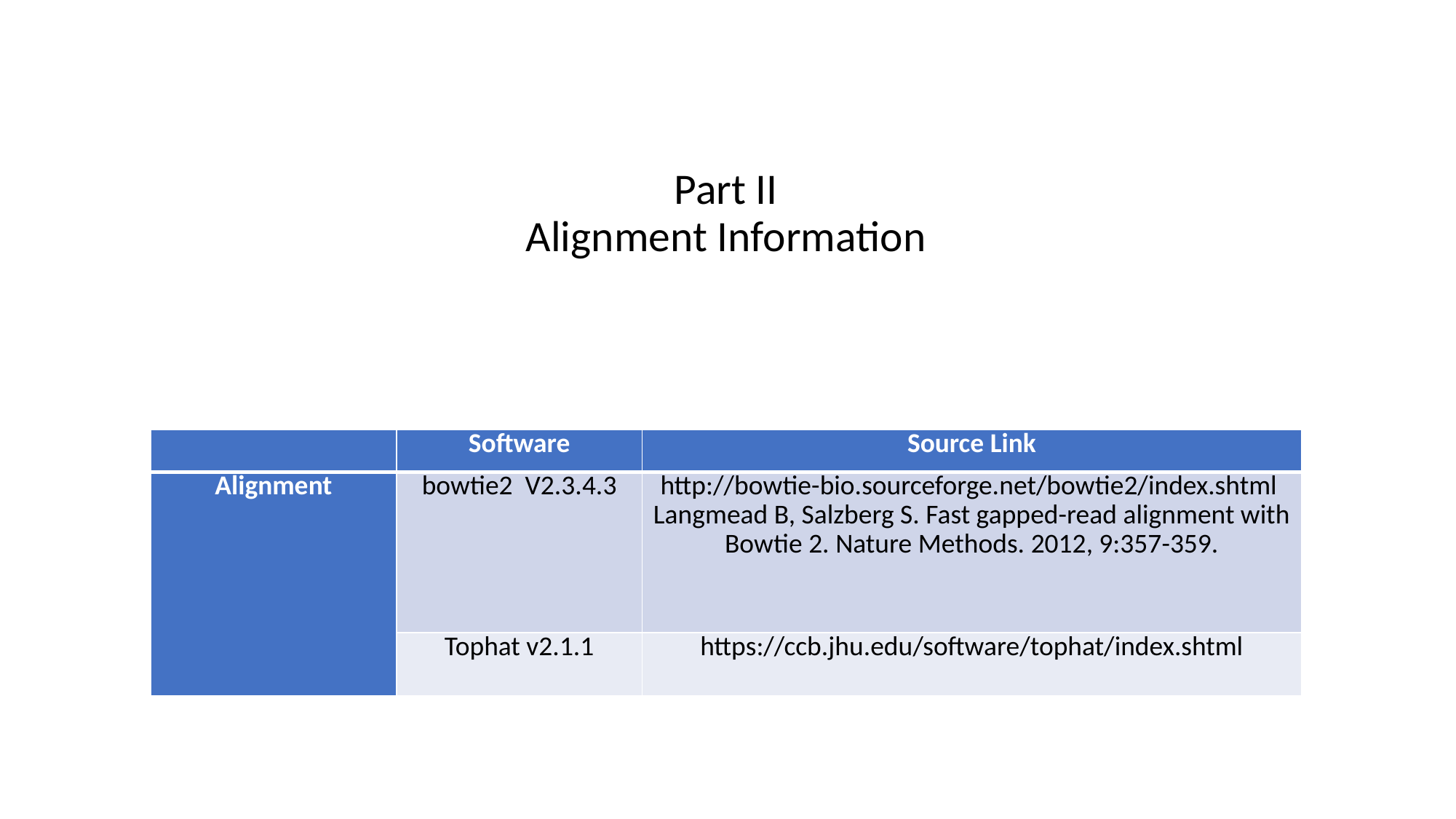

# Part II Alignment Information
|  | Software | Source Link |
| --- | --- | --- |
| Alignment | bowtie2 V2.3.4.3 | http://bowtie-bio.sourceforge.net/bowtie2/index.shtml Langmead B, Salzberg S. Fast gapped-read alignment with Bowtie 2. Nature Methods. 2012, 9:357-359. |
|  | Tophat v2.1.1 | https://ccb.jhu.edu/software/tophat/index.shtml |